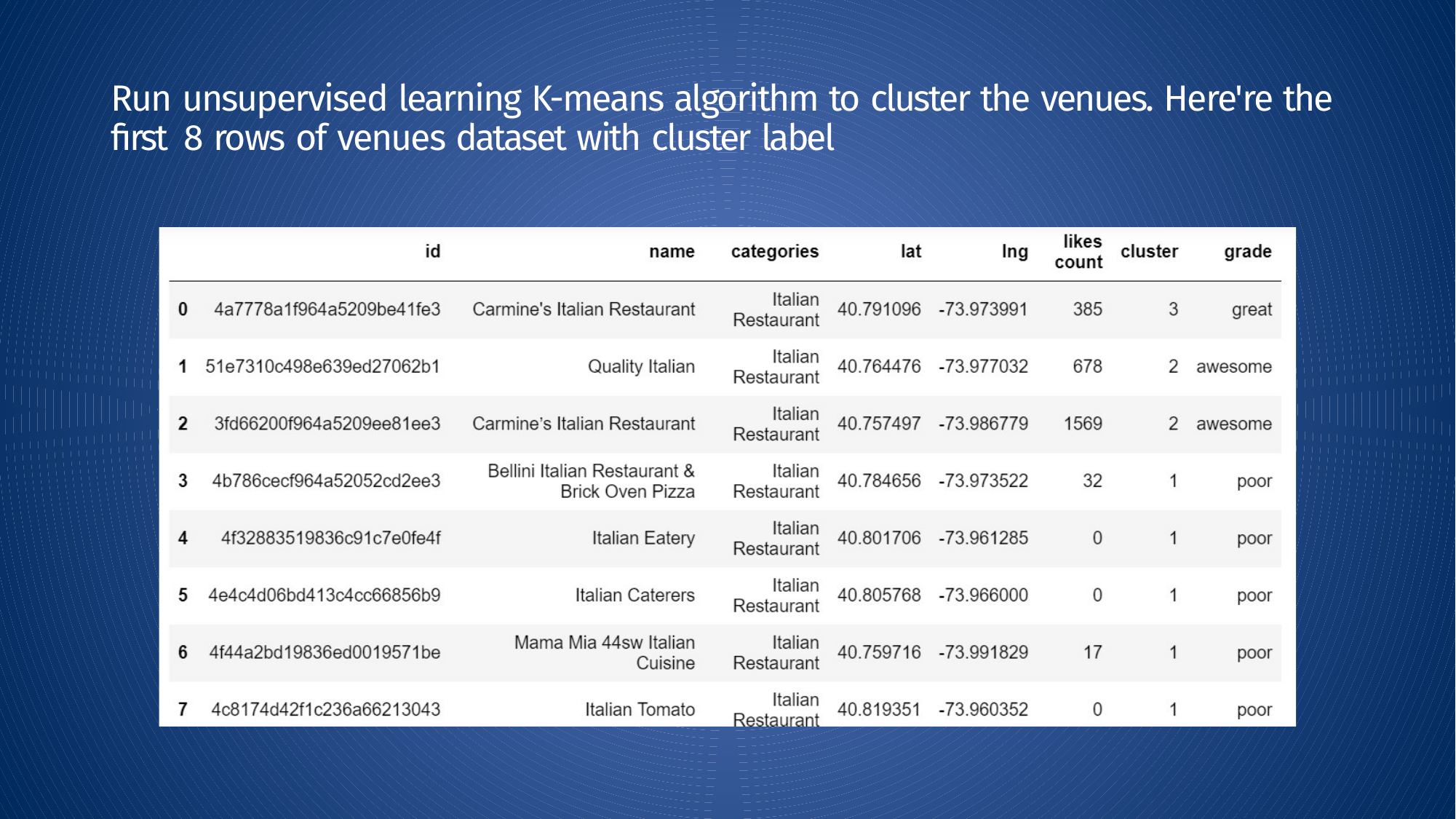

# Run unsupervised learning K-means algorithm to cluster the venues. Here're the first  8 rows of venues dataset with cluster label